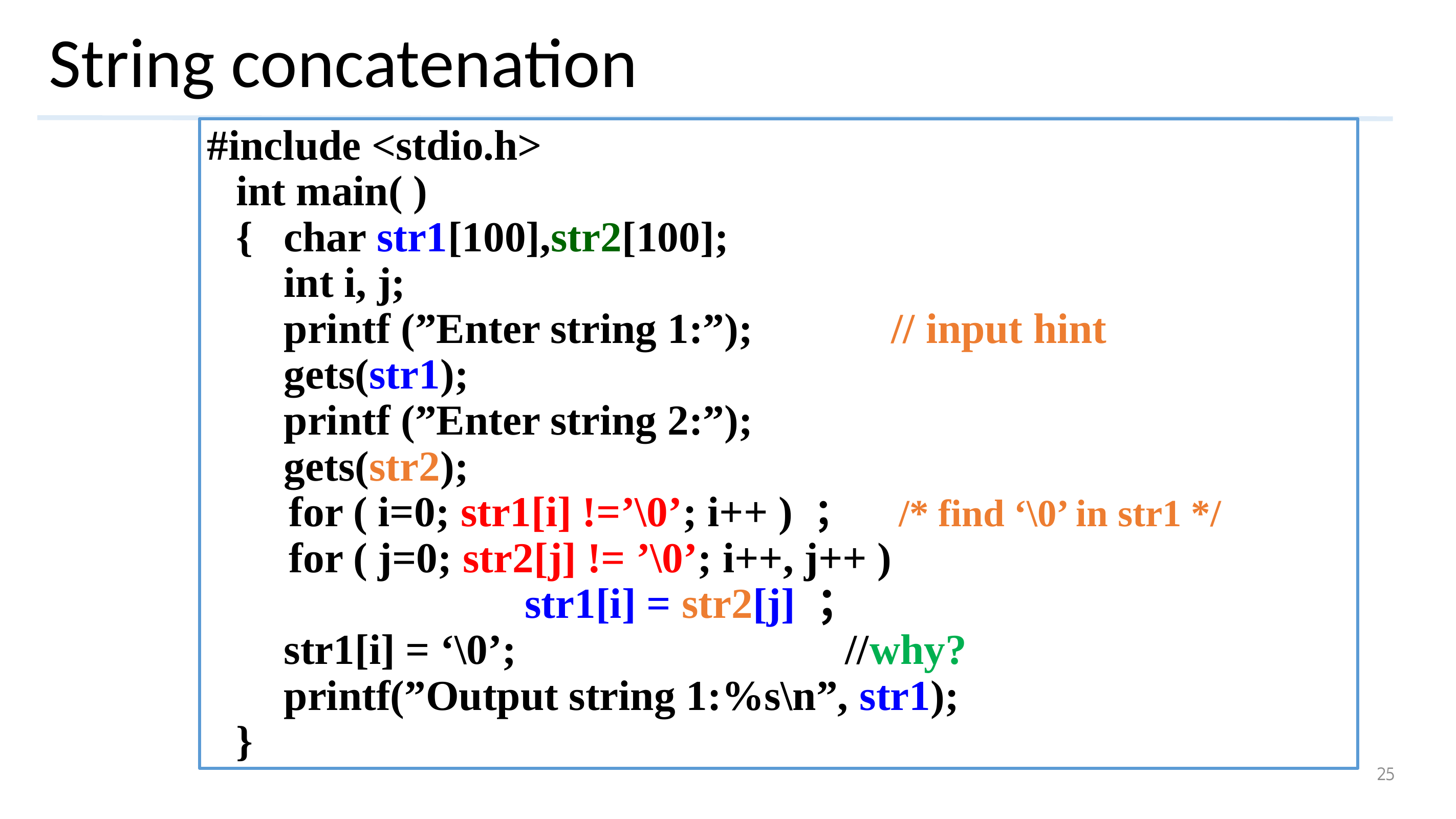

# String concatenation
#include <stdio.h>
int main( )
{	char str1[100],str2[100];
	int i, j;
	printf (”Enter string 1:”);             // input hint
	gets(str1);
	printf (”Enter string 2:”);
	gets(str2);
     for ( i=0; str1[i] !=’\0’; i++ ) ；   /* find ‘\0’ in str1 */
     for ( j=0; str2[j] != ’\0’; i++, j++ )
				 str1[i] = str2[j] ；
	str1[i] = ‘\0’;                               //why?
	printf(”Output string 1:%s\n”, str1);
}
25